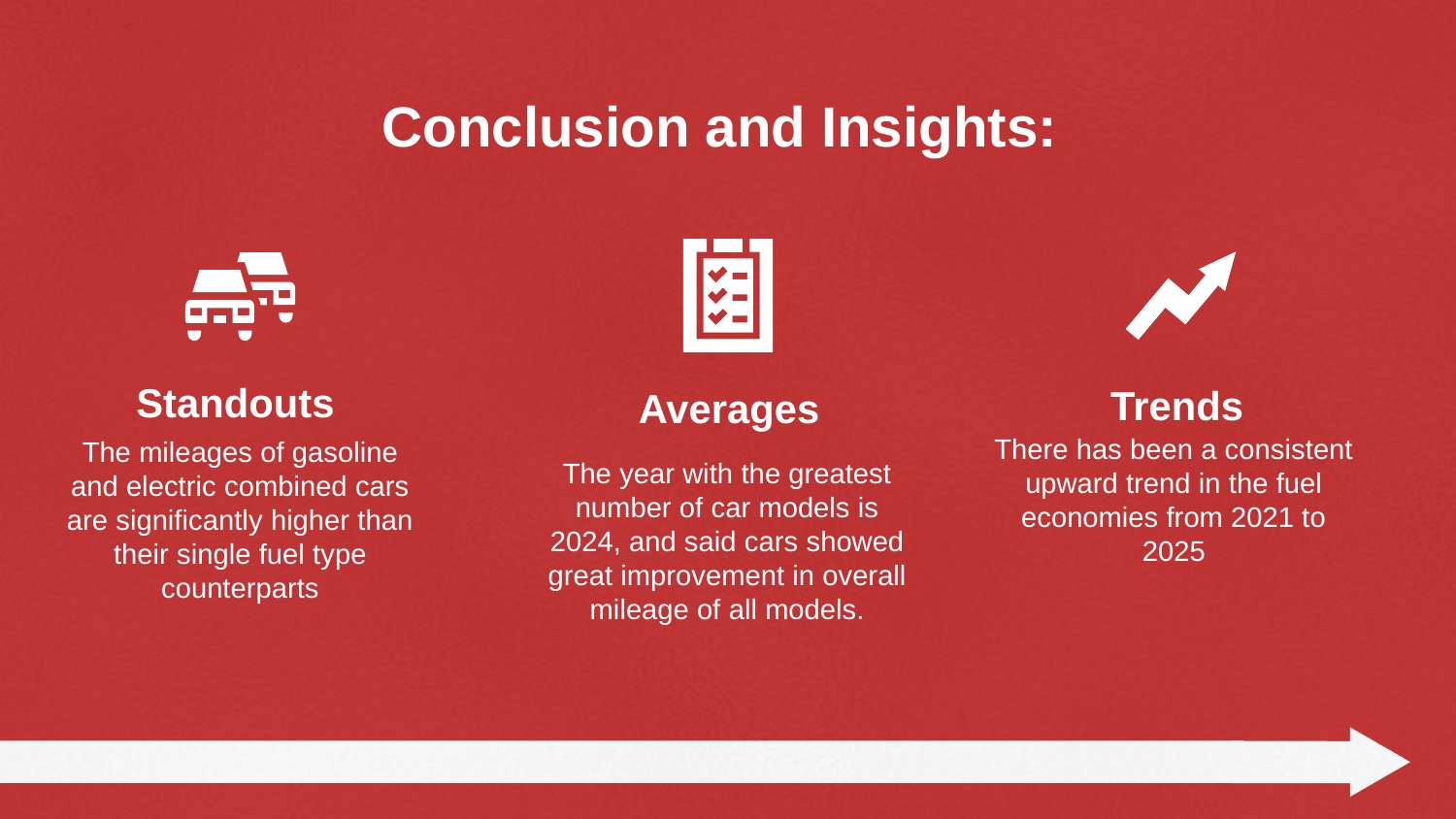

# Conclusion and Insights:

Standouts
Trends
Averages
There has been a consistent upward trend in the fuel economies from 2021 to 2025
The mileages of gasoline and electric combined cars are significantly higher than their single fuel type counterparts
The year with the greatest number of car models is 2024, and said cars showed great improvement in overall mileage of all models.